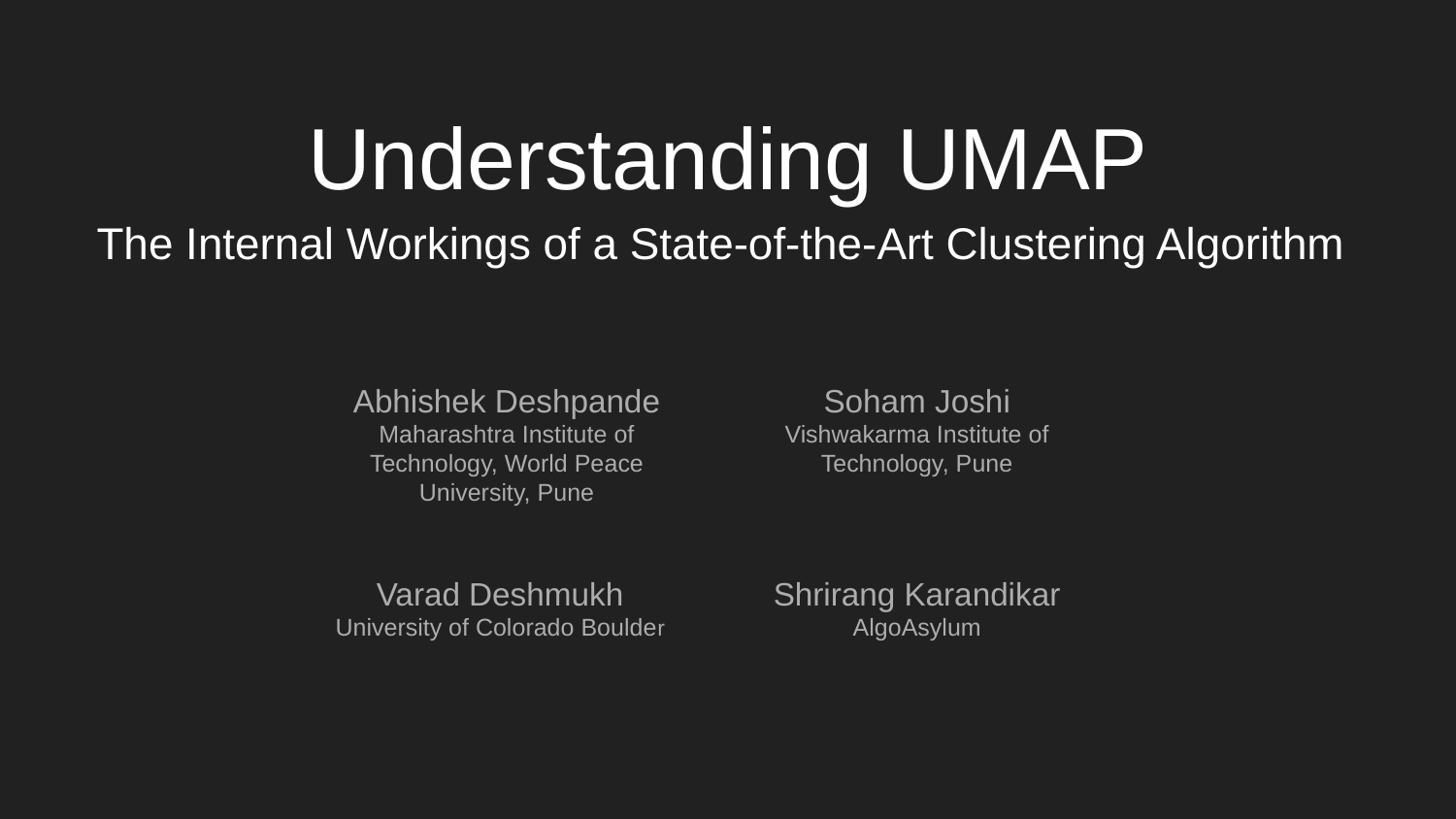

# Understanding UMAP The Internal Workings of a State-of-the-Art Clustering Algorithm
Abhishek Deshpande
Maharashtra Institute of Technology, World Peace University, Pune

Soham Joshi
Vishwakarma Institute of Technology, Pune

Varad Deshmukh
University of Colorado Boulder
Shrirang Karandikar
AlgoAsylum